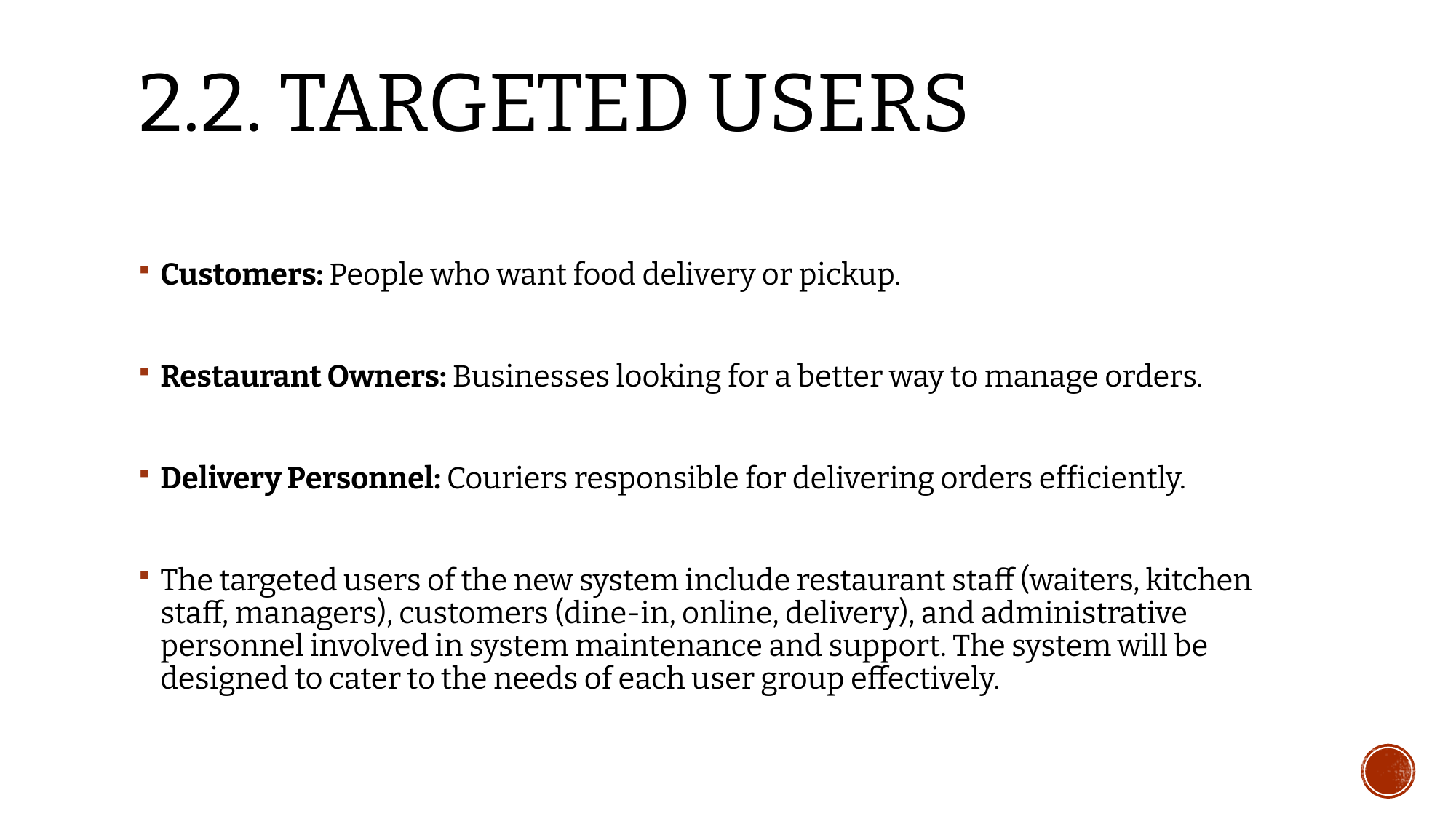

# 2.2. Targeted Users
Customers: People who want food delivery or pickup.

Restaurant Owners: Businesses looking for a better way to manage orders.

Delivery Personnel: Couriers responsible for delivering orders efficiently.

The targeted users of the new system include restaurant staff (waiters, kitchen staff, managers), customers (dine-in, online, delivery), and administrative personnel involved in system maintenance and support. The system will be designed to cater to the needs of each user group effectively.